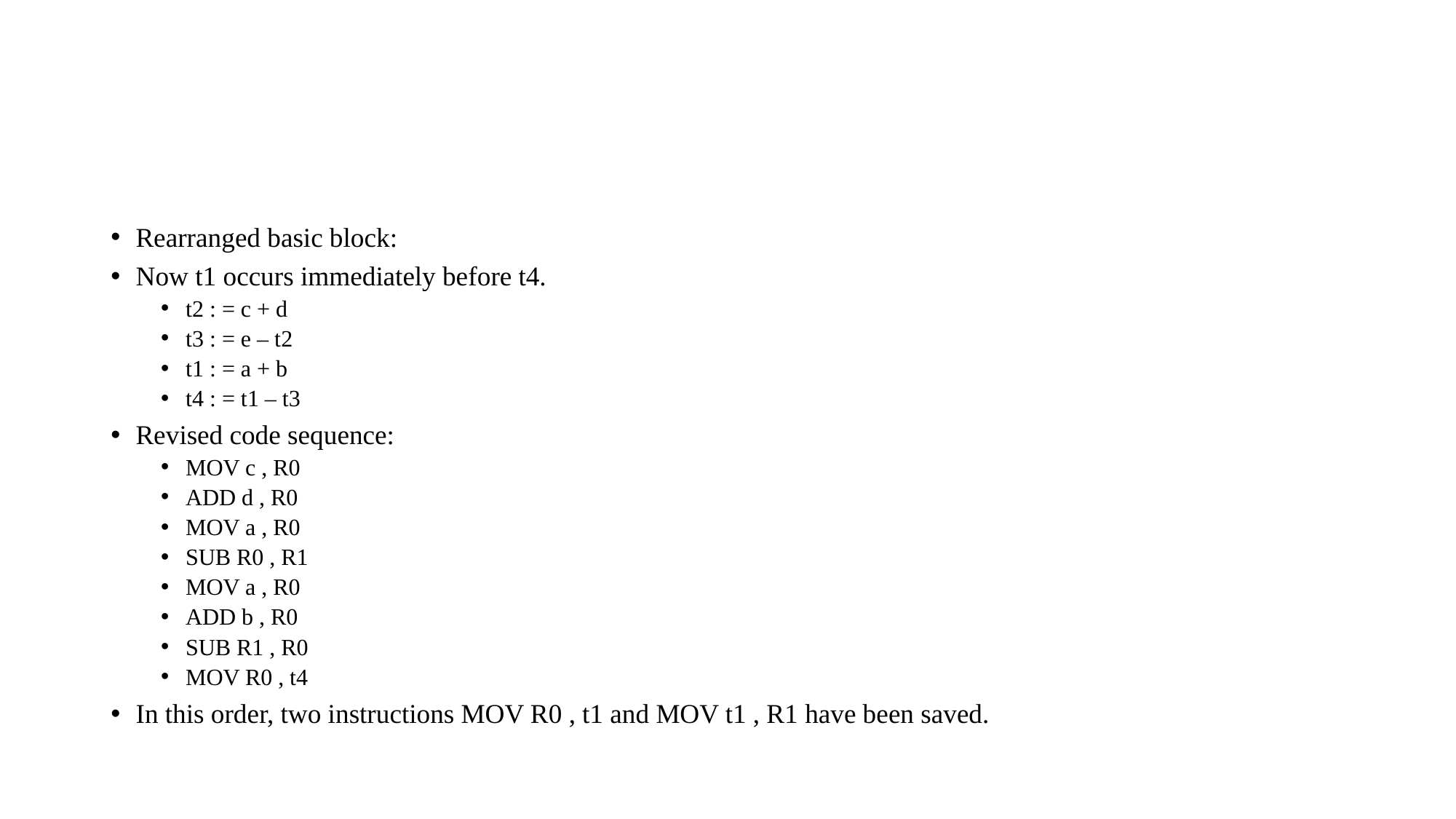

#
Rearranged basic block:
Now t1 occurs immediately before t4.
t2 : = c + d
t3 : = e – t2
t1 : = a + b
t4 : = t1 – t3
Revised code sequence:
MOV c , R0
ADD d , R0
MOV a , R0
SUB R0 , R1
MOV a , R0
ADD b , R0
SUB R1 , R0
MOV R0 , t4
In this order, two instructions MOV R0 , t1 and MOV t1 , R1 have been saved.